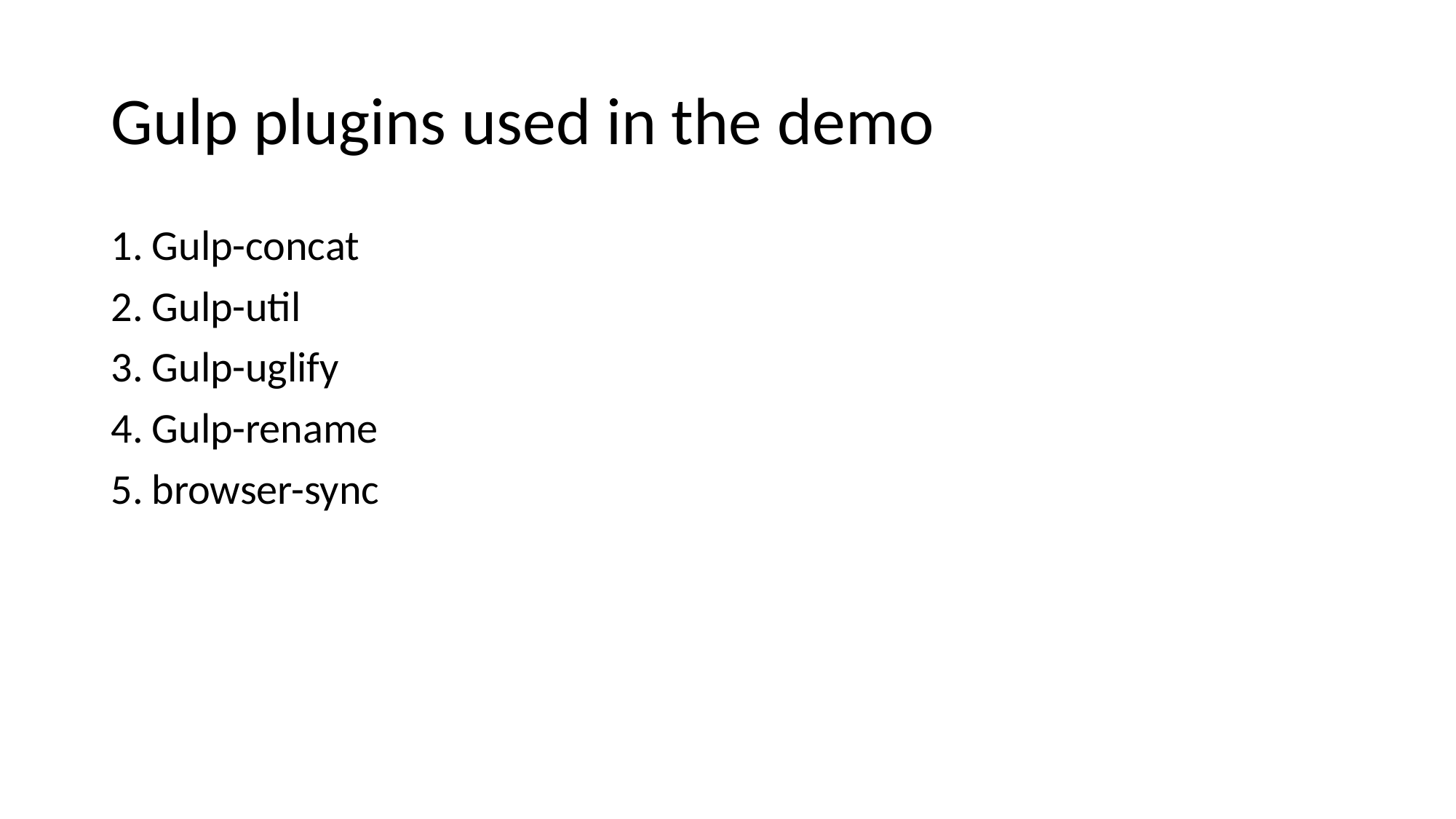

# Gulp plugins used in the demo
Gulp-concat
Gulp-util
Gulp-uglify
Gulp-rename
browser-sync